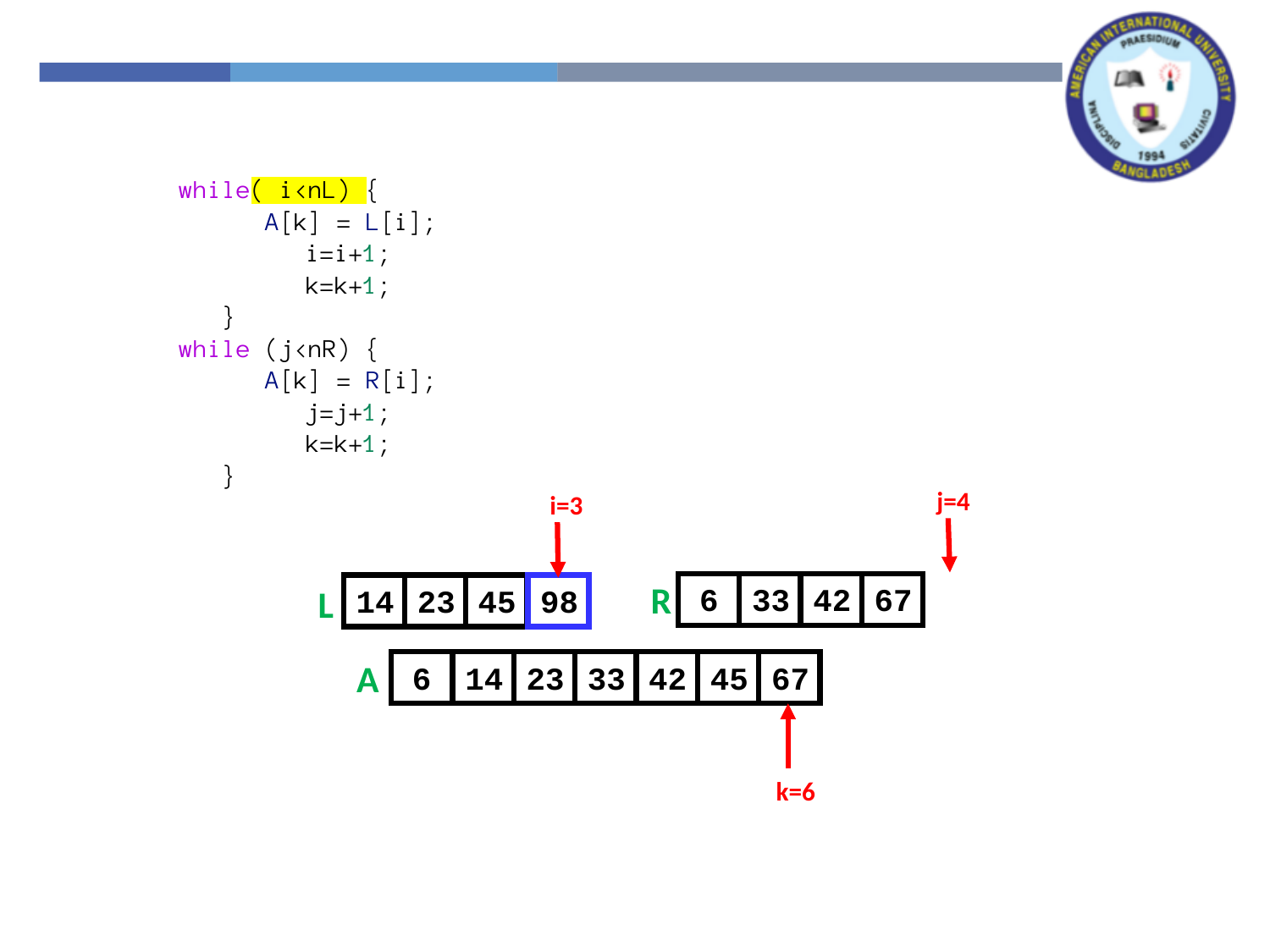

while( i<nL) {
      A[k] = L[i];
	i=i+1;
     	k=k+1;
   }
while (j<nR) {
      A[k] = R[i];
	j=j+1;
	k=k+1;
   }
j=4
i=3
R
6
33
42
67
L
14
23
45
98
A
6
14
23
33
42
45
67
k=6